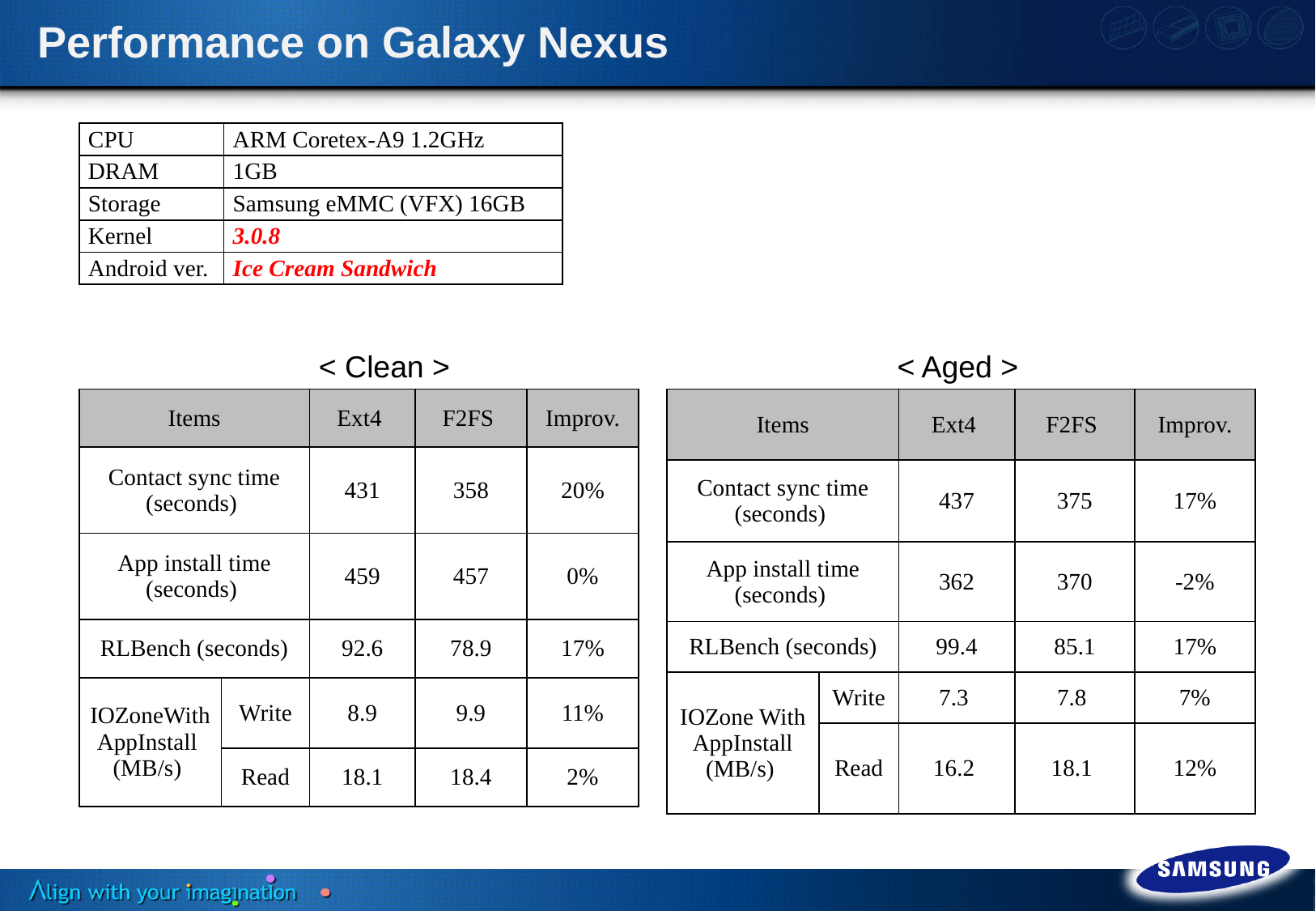

# Performance on Galaxy Nexus
| CPU | ARM Coretex-A9 1.2GHz |
| --- | --- |
| DRAM | 1GB |
| Storage | Samsung eMMC (VFX) 16GB |
| Kernel | 3.0.8 |
| Android ver. | Ice Cream Sandwich |
< Clean >
< Aged >
| Items |  | Ext4 | F2FS | Improv. |
| --- | --- | --- | --- | --- |
| Contact sync time (seconds) |  | 431 | 358 | 20% |
| App install time (seconds) |  | 459 | 457 | 0% |
| RLBench (seconds) |  | 92.6 | 78.9 | 17% |
| IOZoneWith AppInstall (MB/s) | Write | 8.9 | 9.9 | 11% |
|  | Read | 18.1 | 18.4 | 2% |
| Items |  | Ext4 | F2FS | Improv. |
| --- | --- | --- | --- | --- |
| Contact sync time (seconds) |  | 437 | 375 | 17% |
| App install time (seconds) |  | 362 | 370 | -2% |
| RLBench (seconds) |  | 99.4 | 85.1 | 17% |
| IOZone With AppInstall (MB/s) | Write | 7.3 | 7.8 | 7% |
|  | Read | 16.2 | 18.1 | 12% |